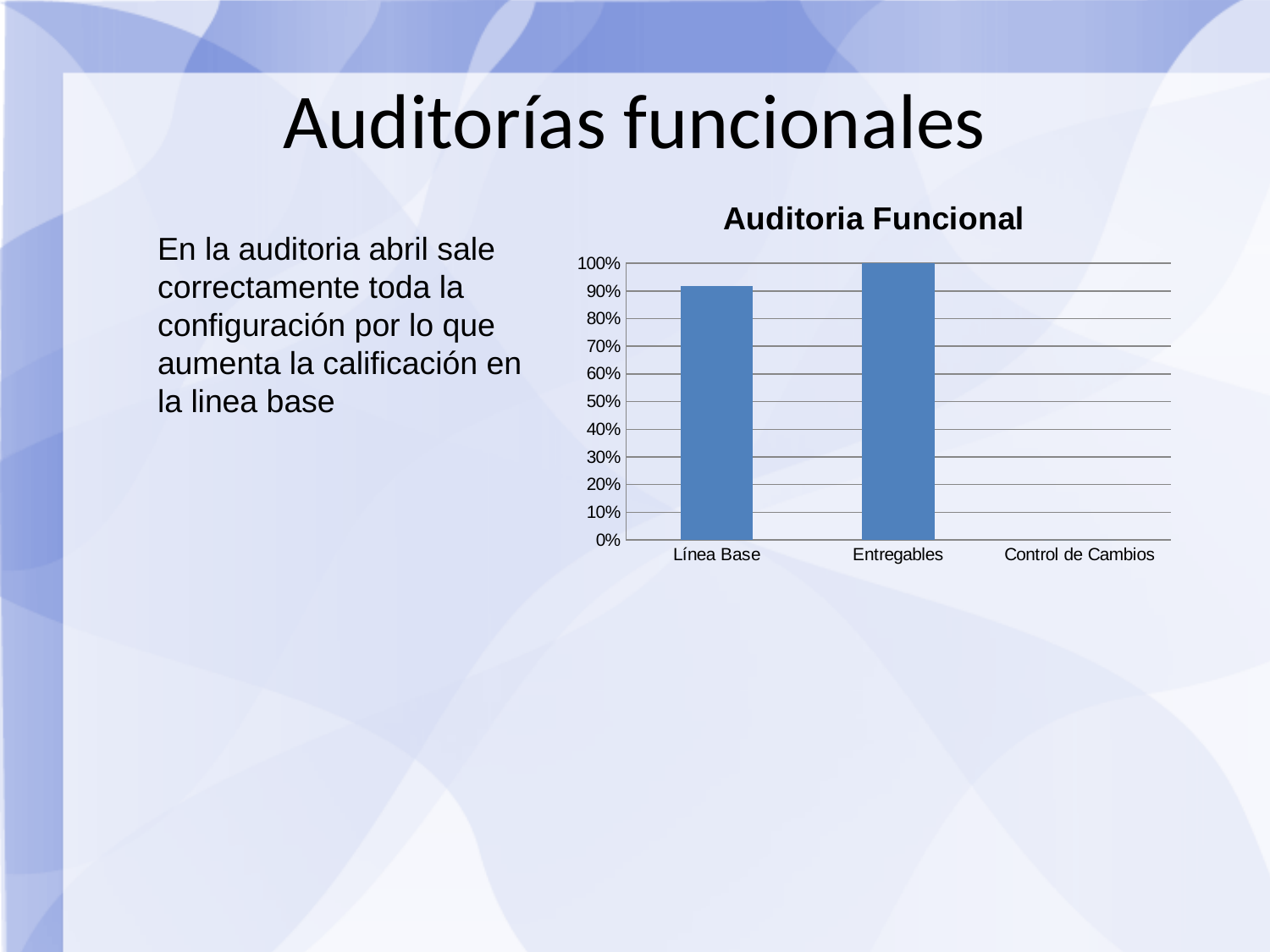

Auditorías funcionales

### Chart: Auditoria Funcional

| Category |  |
|---|---|
| Línea Base | 0.9166666666666666 |
| Entregables | 1.0 |
| Control de Cambios | 0.0 |
En la auditoria abril sale correctamente toda la configuración por lo que aumenta la calificación en la linea base